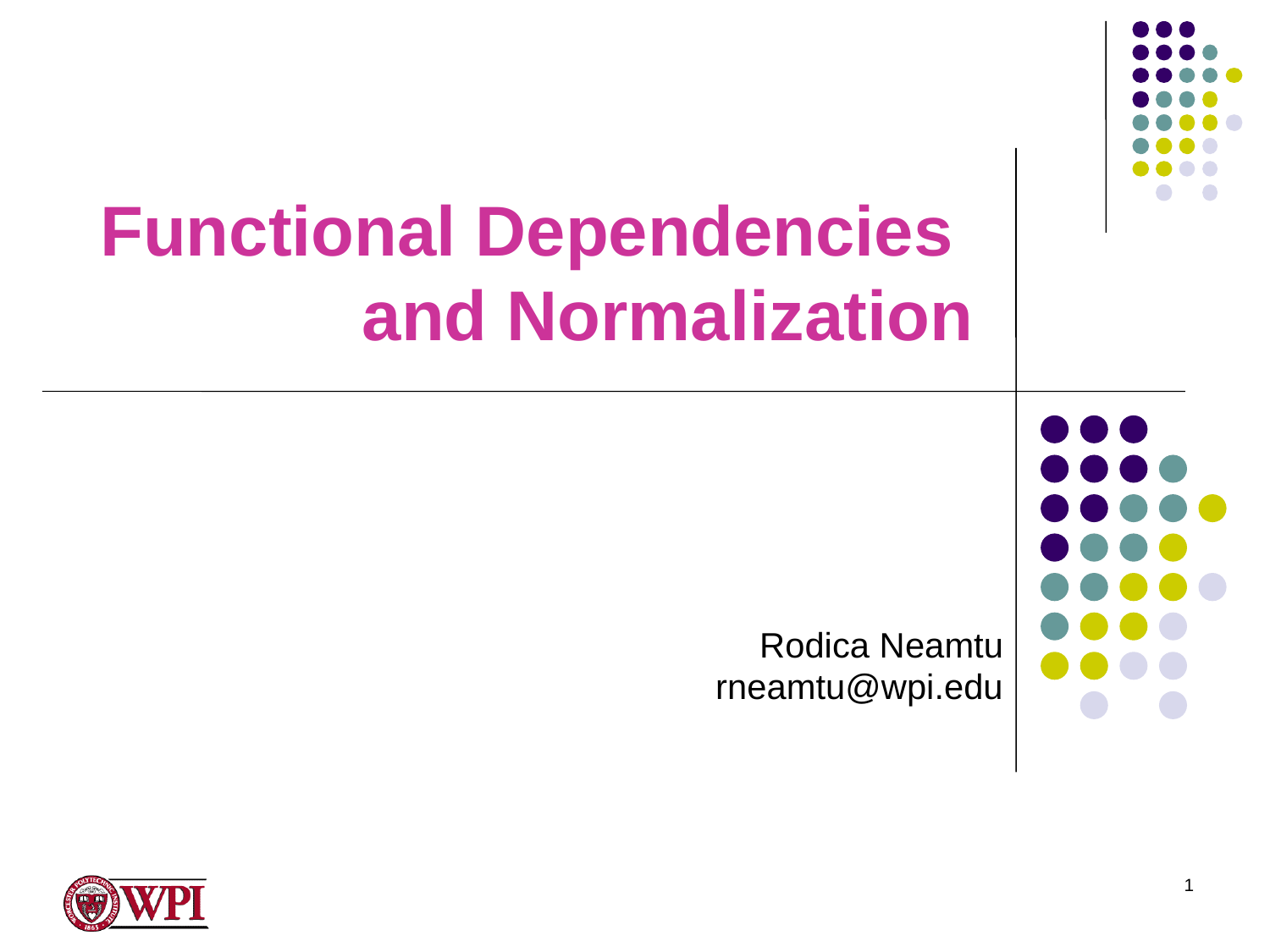

# Functional Dependencies  and Normalization

Rodica Neamtu
       rneamtu@wpi.edu

1